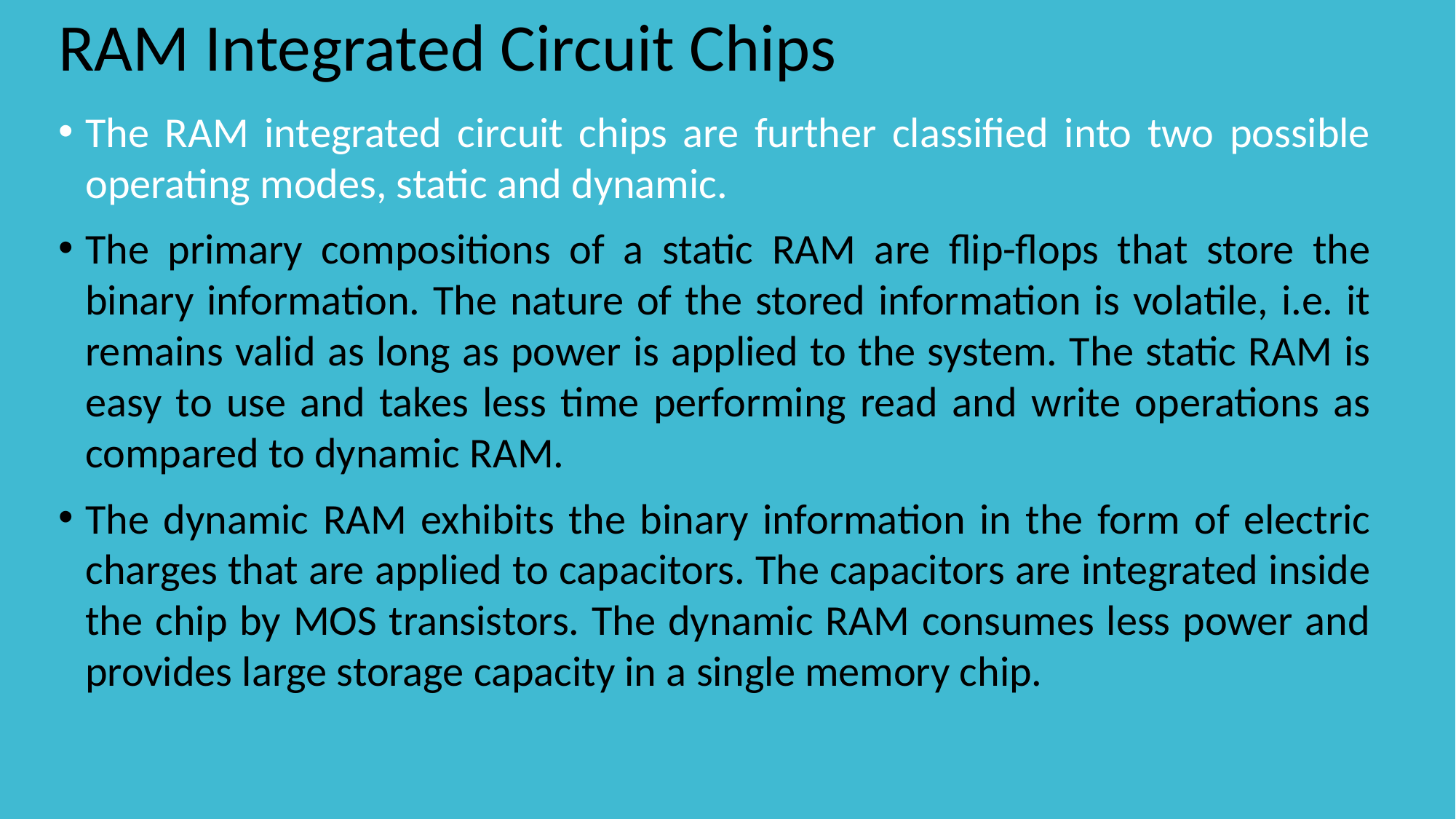

# RAM Integrated Circuit Chips
The RAM integrated circuit chips are further classified into two possible operating modes, static and dynamic.
The primary compositions of a static RAM are flip-flops that store the binary information. The nature of the stored information is volatile, i.e. it remains valid as long as power is applied to the system. The static RAM is easy to use and takes less time performing read and write operations as compared to dynamic RAM.
The dynamic RAM exhibits the binary information in the form of electric charges that are applied to capacitors. The capacitors are integrated inside the chip by MOS transistors. The dynamic RAM consumes less power and provides large storage capacity in a single memory chip.